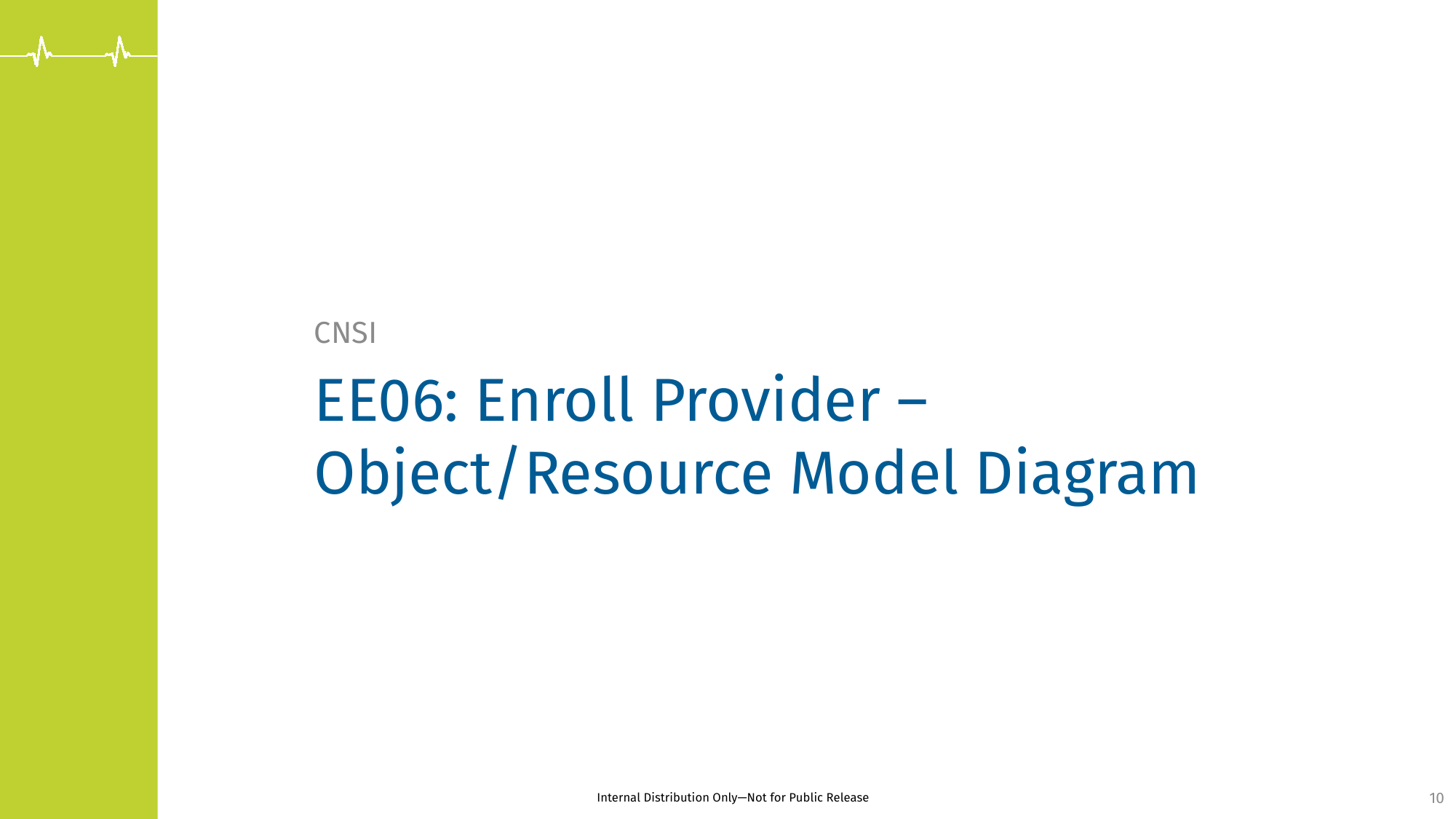

CNSI
# EE06: Enroll Provider – Object/Resource Model Diagram
10